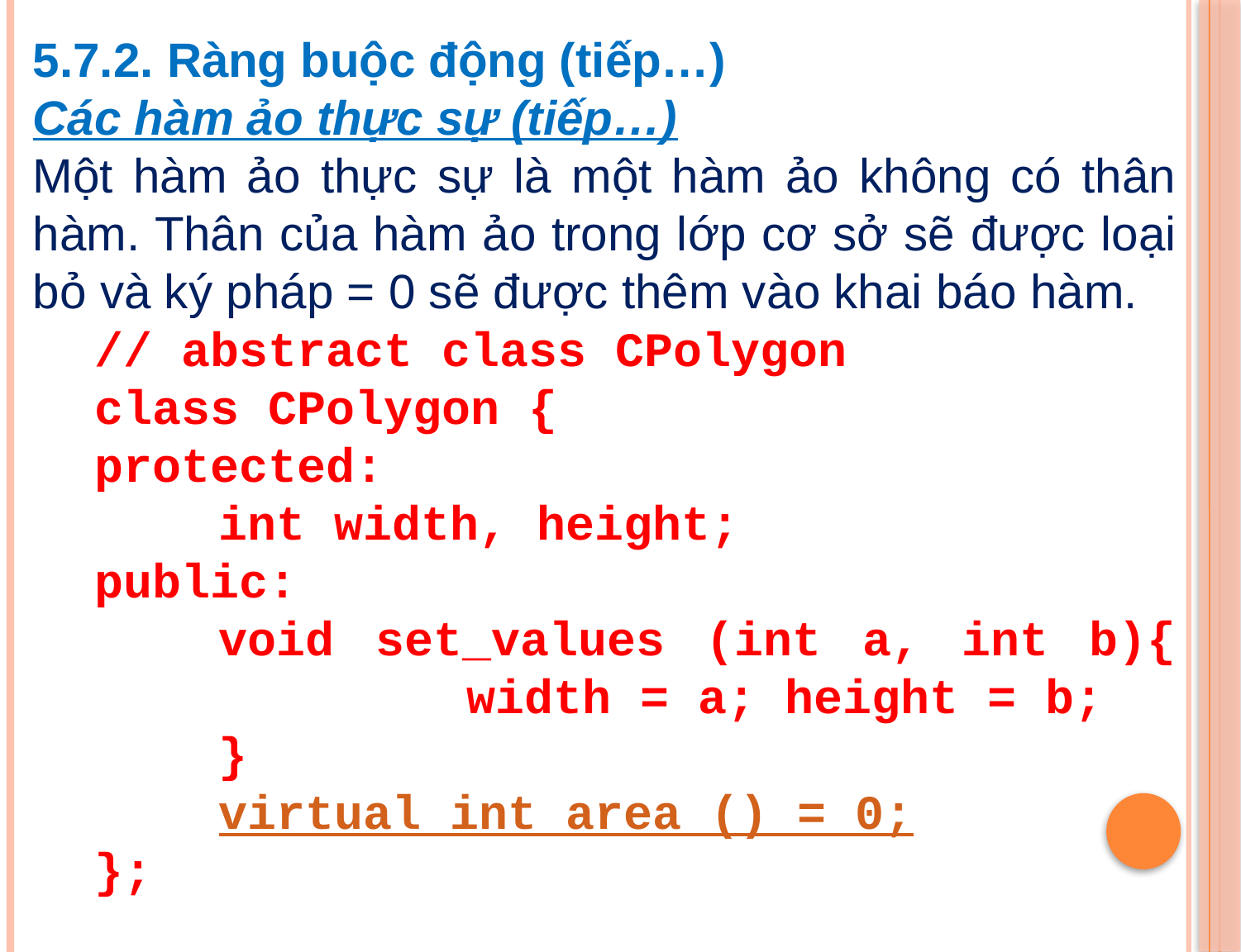

5.7.2. Ràng buộc động (tiếp…)
Các hàm ảo thực sự (tiếp…)
Một hàm ảo thực sự là một hàm ảo không có thân hàm. Thân của hàm ảo trong lớp cơ sở sẽ được loại bỏ và ký pháp = 0 sẽ được thêm vào khai báo hàm.
// abstract class CPolygon
class CPolygon {
protected:
	int width, height;
public:
	void set_values (int a, int b){ 			width = a; height = b;
	}
	virtual int area () = 0;
};